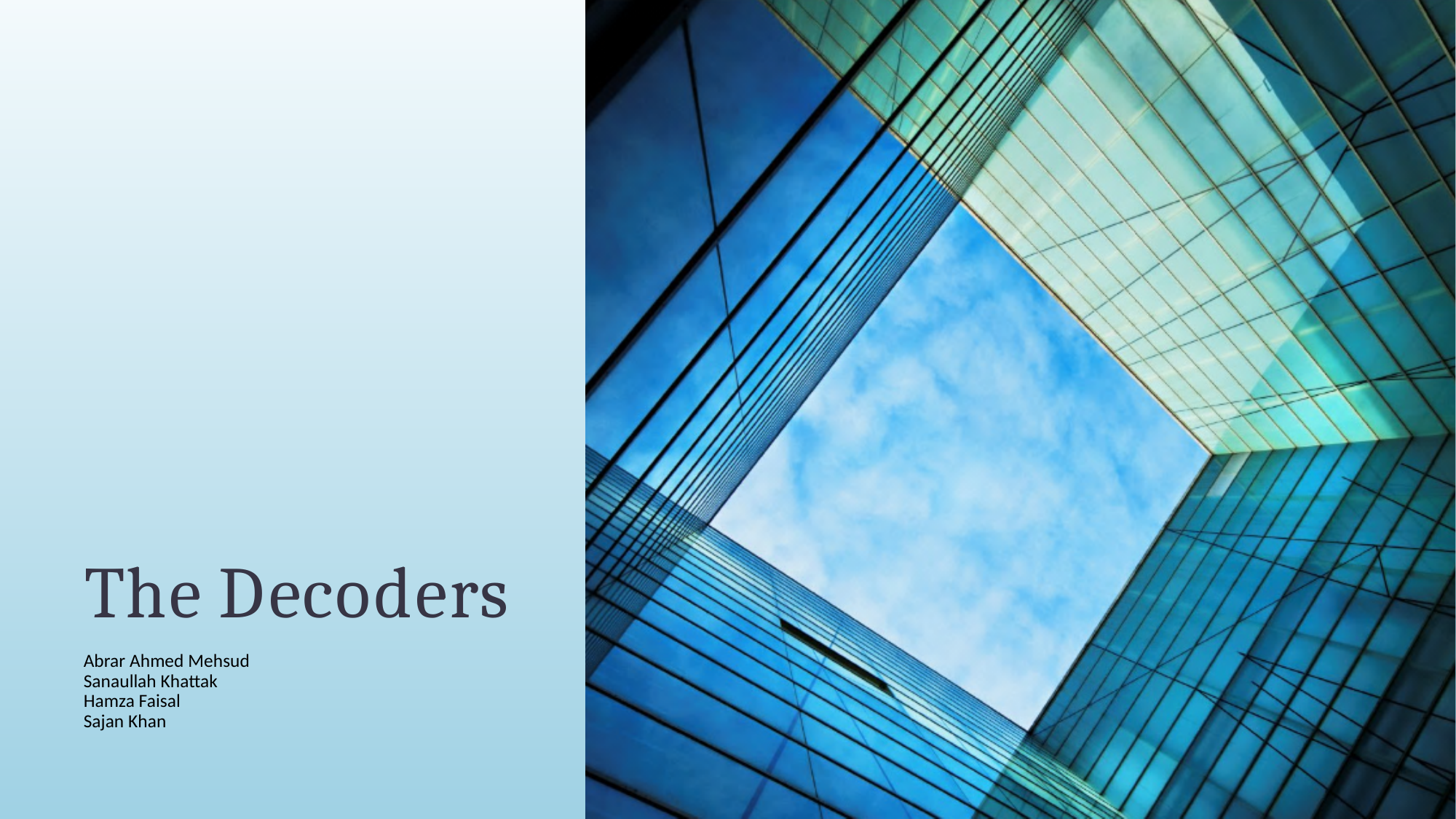

# The Decoders
Abrar Ahmed Mehsud
Sanaullah Khattak
Hamza Faisal
Sajan Khan